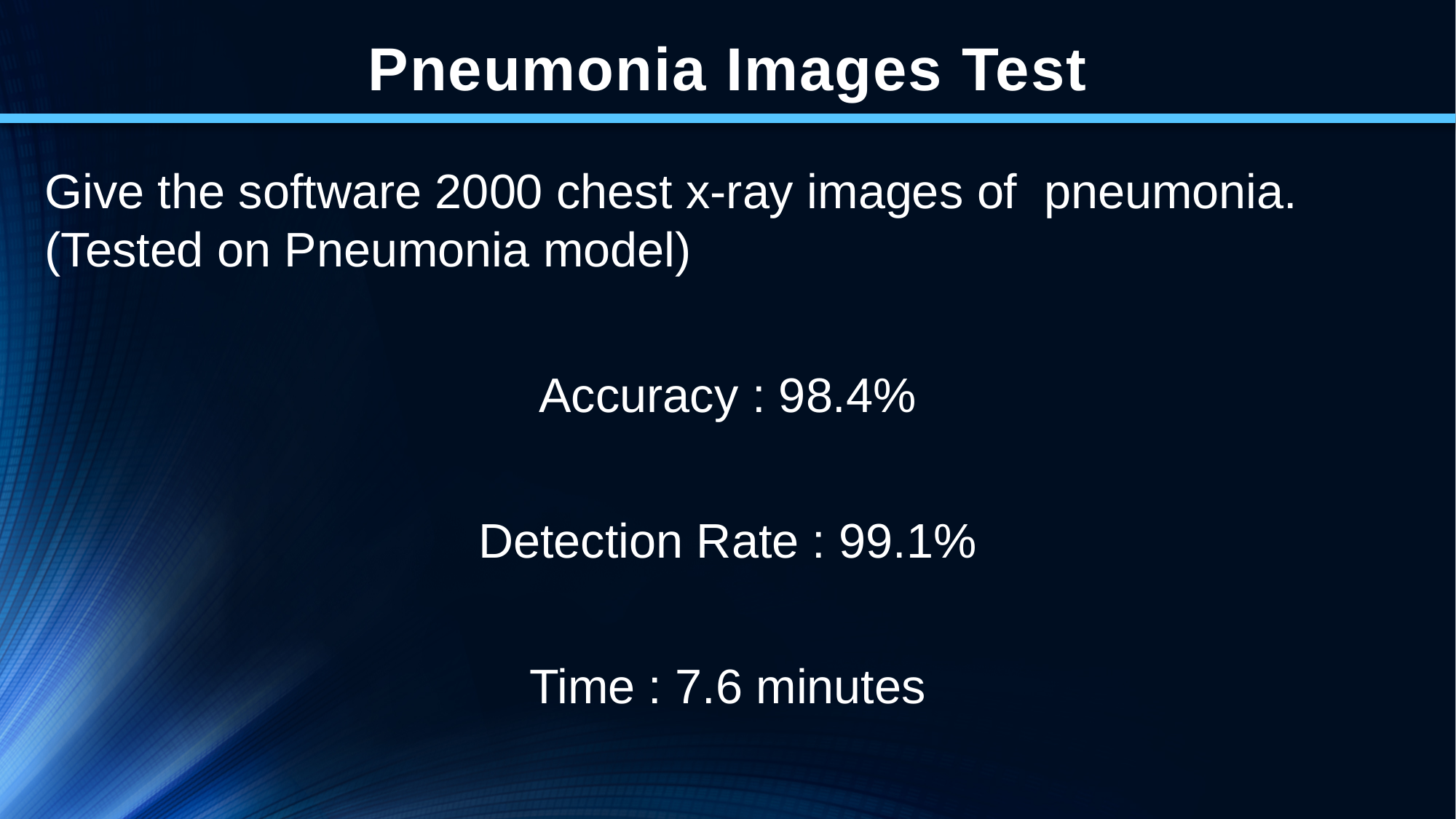

# Pneumonia Images Test
Give the software 2000 chest x-ray images of  pneumonia. (Tested on Pneumonia model)
Accuracy : 98.4%
Detection Rate : 99.1%
Time : 7.6 minutes